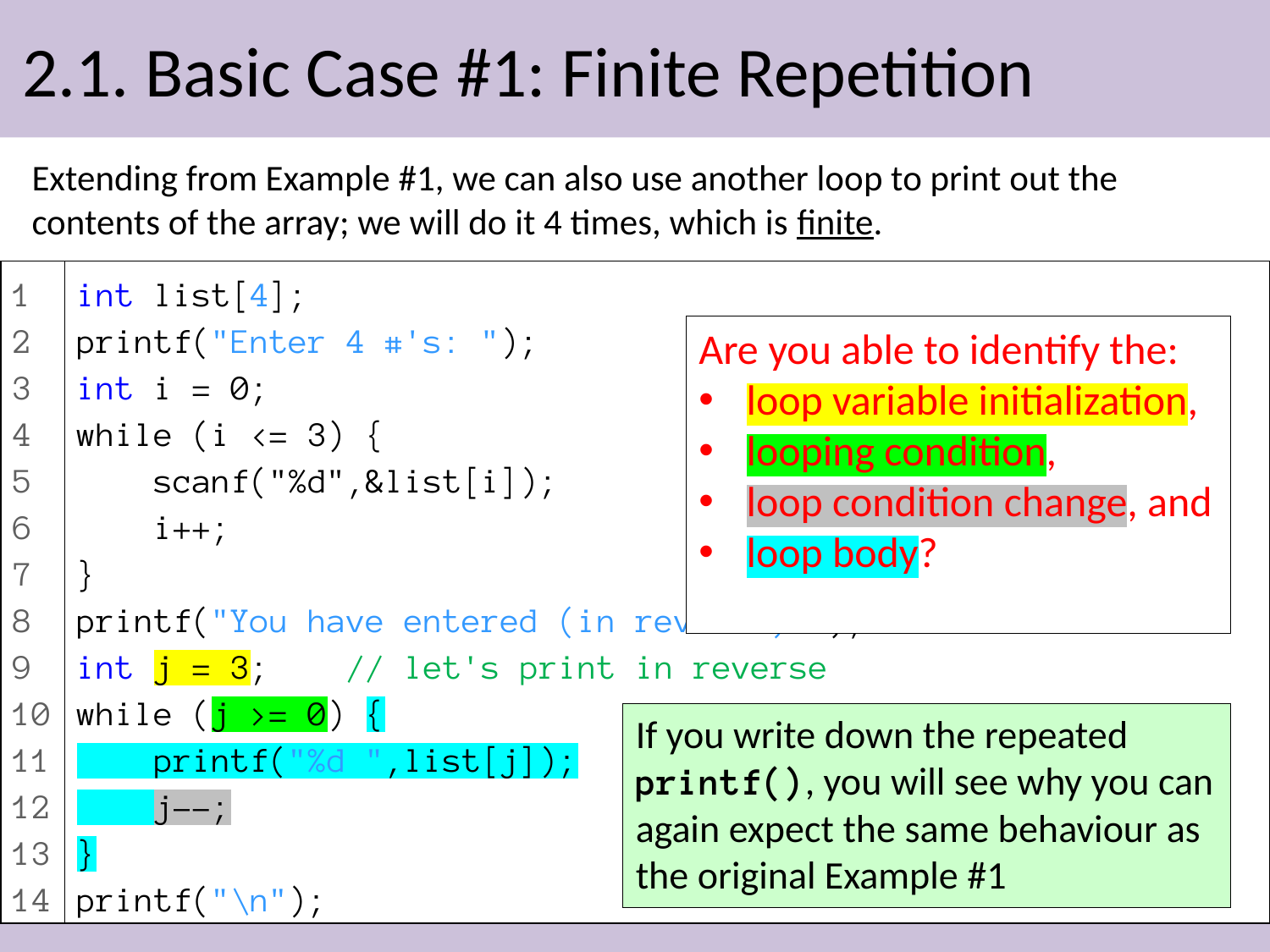

# 2.1. Basic Case #1: Finite Repetition
Extending from Example #1, we can also use another loop to print out the contents of the array; we will do it 4 times, which is finite.
1
2
3
4
5
6
7
8
9
10
11
12
13
14
int list[4];
printf("Enter 4 #'s: ");
int i = 0;
while (i <= 3) {
    scanf("%d",&list[i]);
    i++;
}
printf("You have entered (in reverse):");
int j = 3;    // let's print in reverse
while (j >= 0) {
    printf("%d ",list[j]);
    j--;
}
printf("\n");

Are you able to identify the:
loop variable initialization,
looping condition,
loop condition change, and
loop body?

If you write down the repeated printf(), you will see why you can again expect the same behaviour as the original Example #1
14